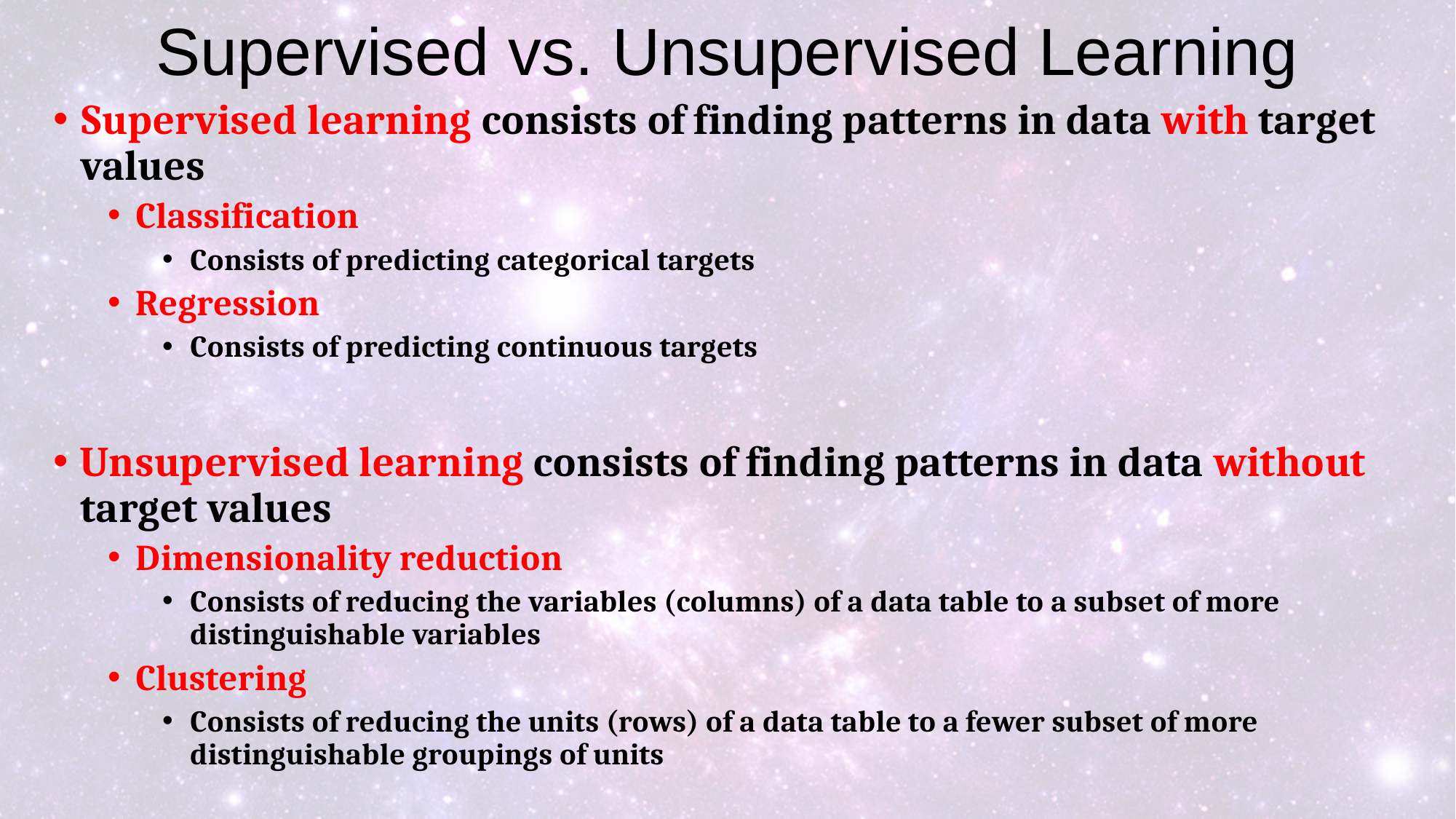

# Supervised vs. Unsupervised Learning
Supervised learning consists of finding patterns in data with target values
Classification
Consists of predicting categorical targets
Regression
Consists of predicting continuous targets

Unsupervised learning consists of finding patterns in data without target values
Dimensionality reduction
Consists of reducing the variables (columns) of a data table to a subset of more distinguishable variables
Clustering
Consists of reducing the units (rows) of a data table to a fewer subset of more distinguishable groupings of units